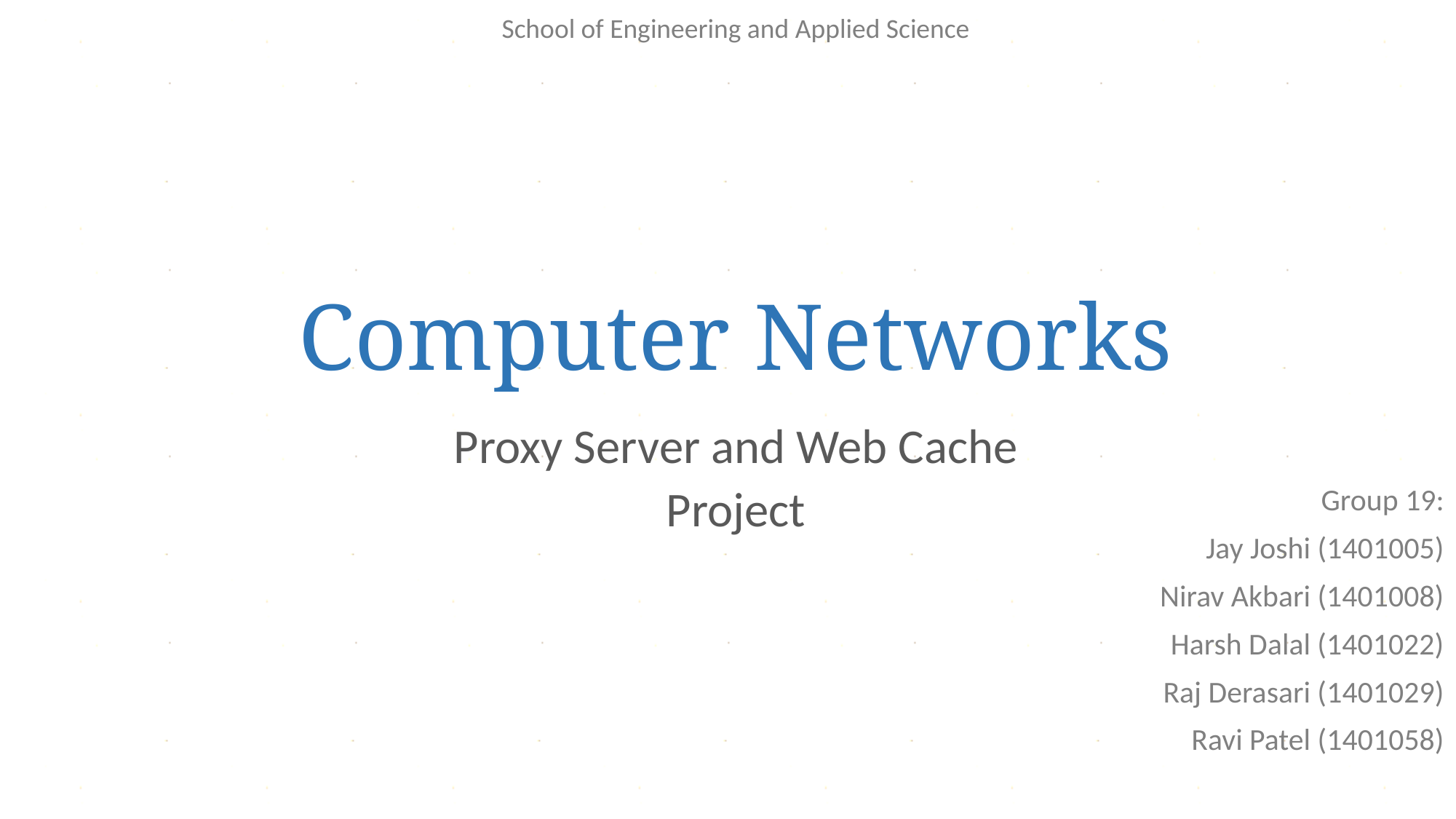

School of Engineering and Applied Science
# Computer Networks
Proxy Server and Web Cache Project
Group 19:
Jay Joshi (1401005)
Nirav Akbari (1401008)
Harsh Dalal (1401022)
Raj Derasari (1401029)
Ravi Patel (1401058)